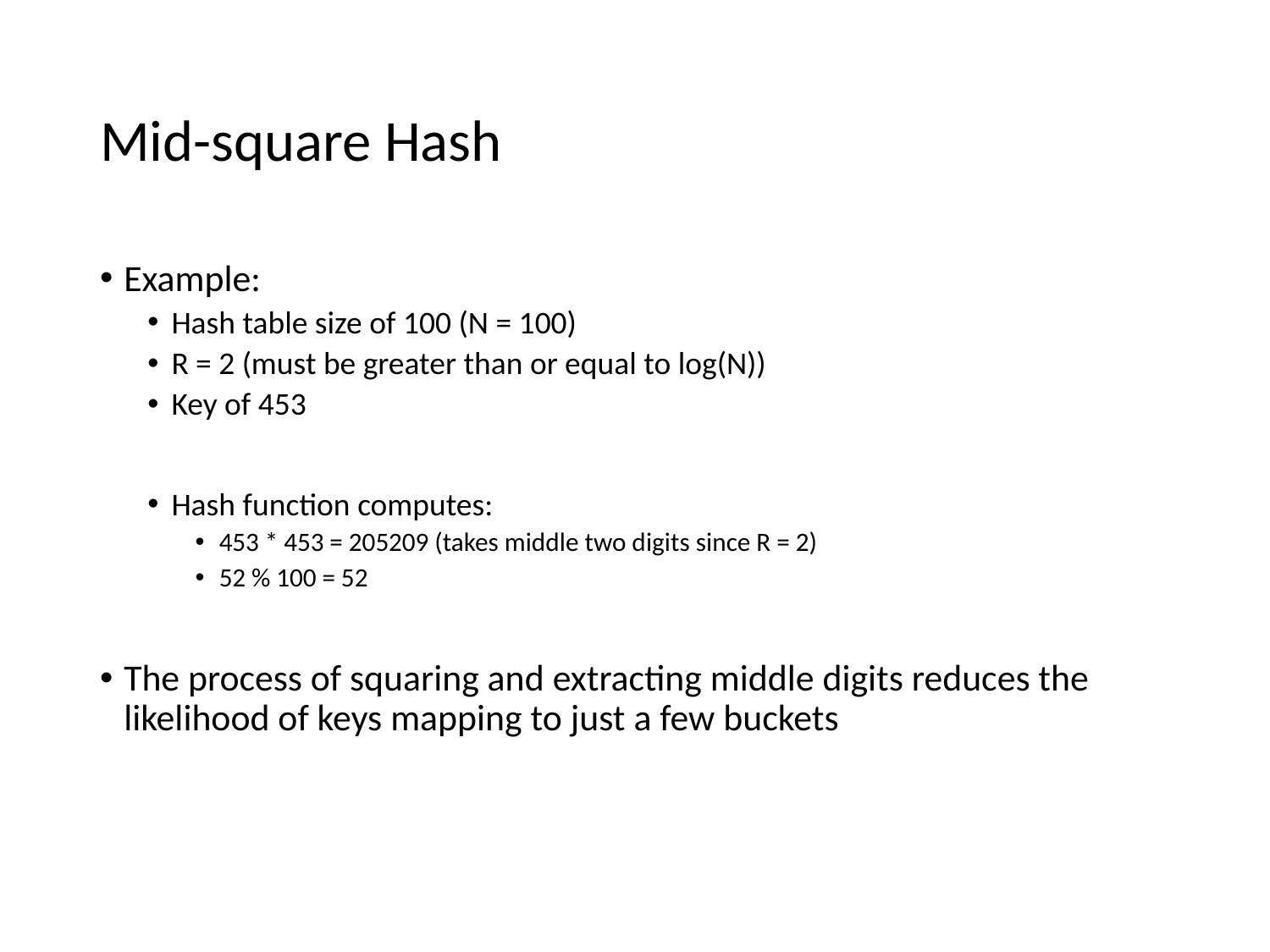

# Mid-square Hash
Example:
Hash table size of 100 (N = 100)
R = 2 (must be greater than or equal to log(N))
Key of 453

Hash function computes:
453 * 453 = 205209 (takes middle two digits since R = 2)
52 % 100 = 52

The process of squaring and extracting middle digits reduces the likelihood of keys mapping to just a few buckets